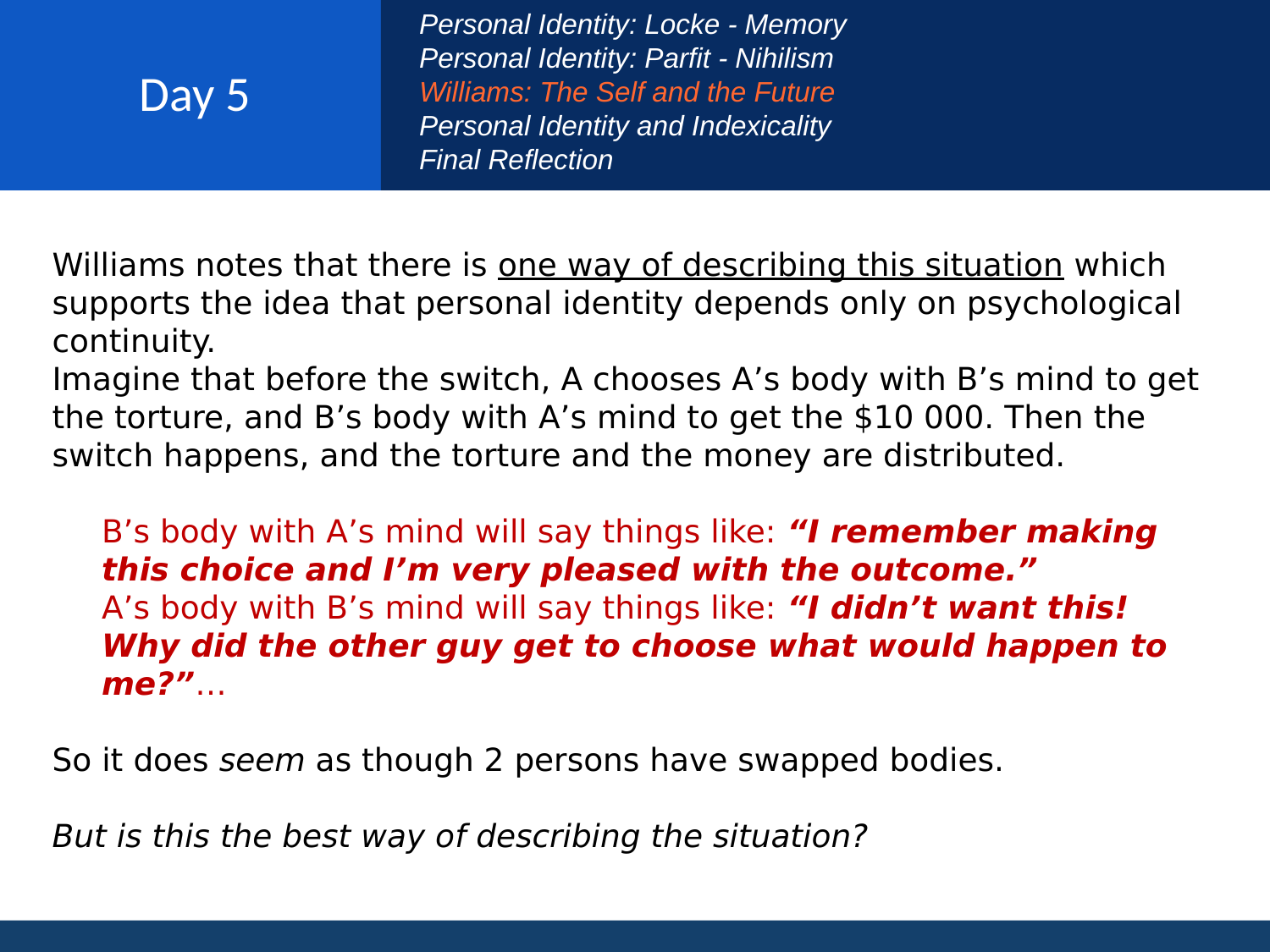

Personal Identity: Locke - Memory
Personal Identity: Parfit - Nihilism
Williams: The Self and the Future
Personal Identity and Indexicality
Final Reflection

# Day 5
Williams notes that there is one way of describing this situation which supports the idea that personal identity depends only on psychological continuity.
Imagine that before the switch, A chooses A’s body with B’s mind to get the torture, and B’s body with A’s mind to get the $10 000. Then the switch happens, and the torture and the money are distributed.

B’s body with A’s mind will say things like: “I remember making this choice and I’m very pleased with the outcome.”
A’s body with B’s mind will say things like: “I didn’t want this! Why did the other guy get to choose what would happen to me?”…

So it does seem as though 2 persons have swapped bodies.

But is this the best way of describing the situation?